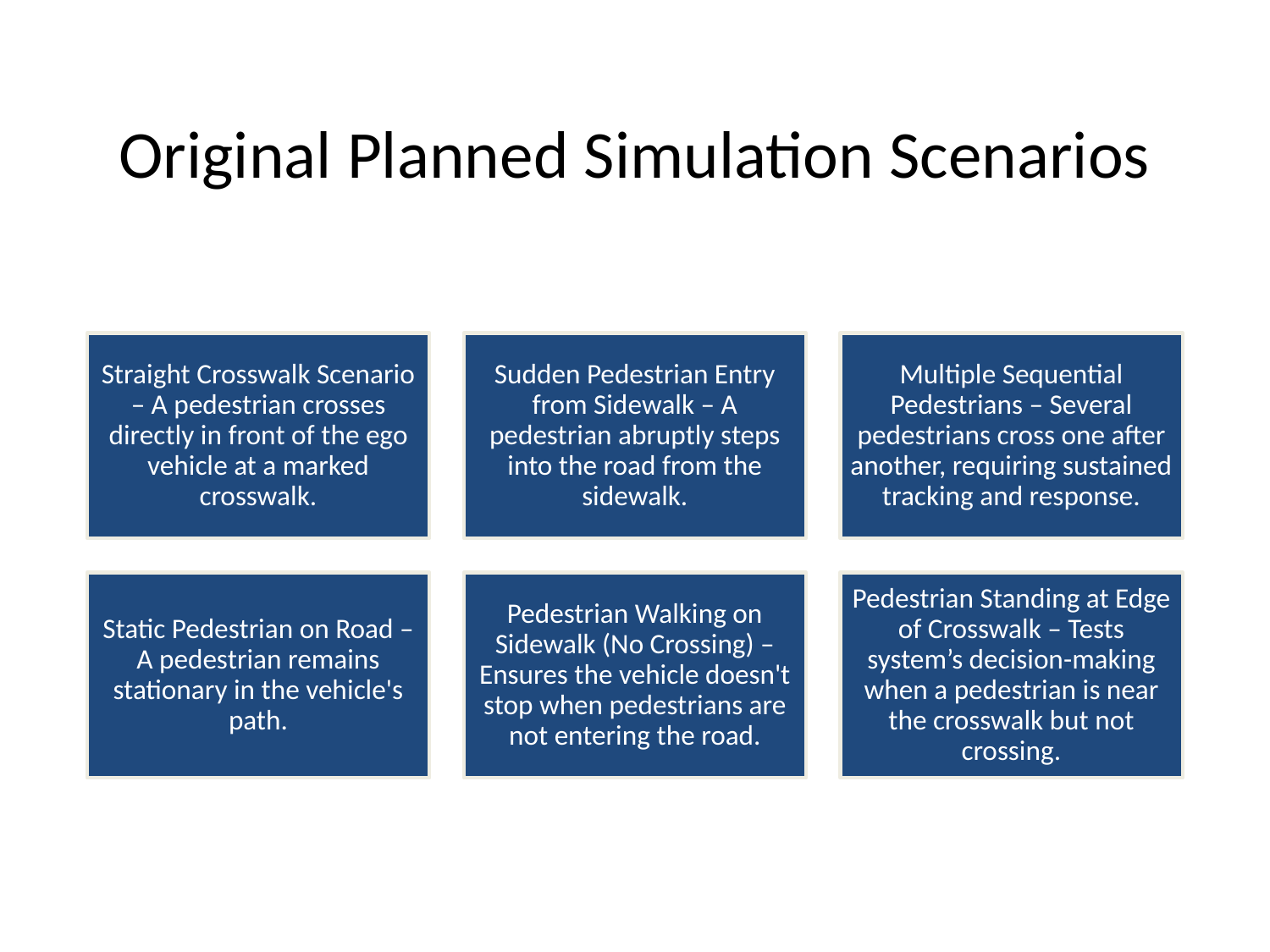

# Original Planned Simulation Scenarios
Straight Crosswalk Scenario – A pedestrian crosses directly in front of the ego vehicle at a marked crosswalk.
Sudden Pedestrian Entry from Sidewalk – A pedestrian abruptly steps into the road from the sidewalk.
Multiple Sequential Pedestrians – Several pedestrians cross one after another, requiring sustained tracking and response.
Static Pedestrian on Road – A pedestrian remains stationary in the vehicle's path.
Pedestrian Walking on Sidewalk (No Crossing) – Ensures the vehicle doesn't stop when pedestrians are not entering the road.
Pedestrian Standing at Edge of Crosswalk – Tests system’s decision-making when a pedestrian is near the crosswalk but not crossing.